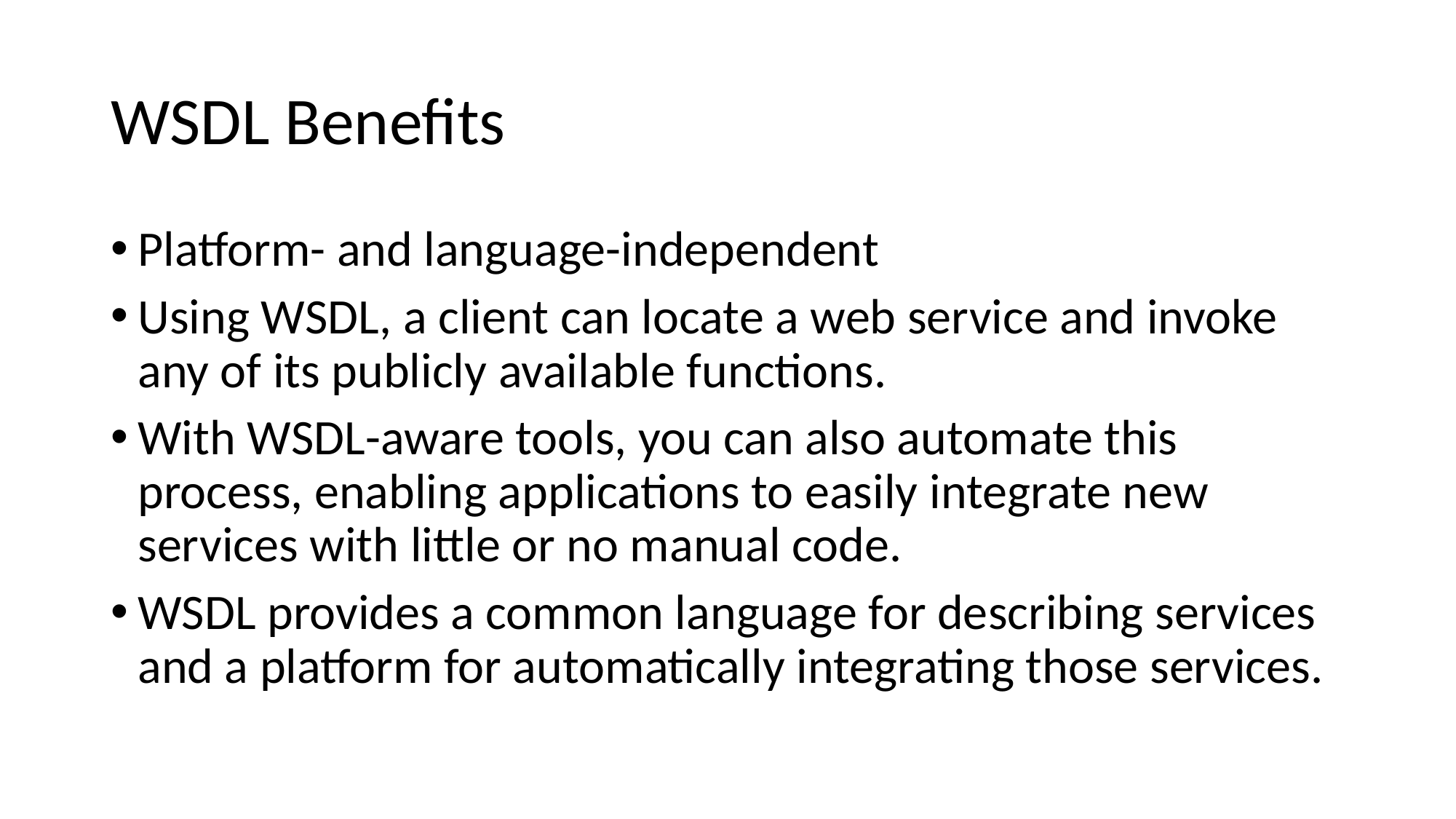

# WSDL Benefits
Platform- and language-independent
Using WSDL, a client can locate a web service and invoke any of its publicly available functions.
With WSDL-aware tools, you can also automate this process, enabling applications to easily integrate new services with little or no manual code.
WSDL provides a common language for describing services and a platform for automatically integrating those services.